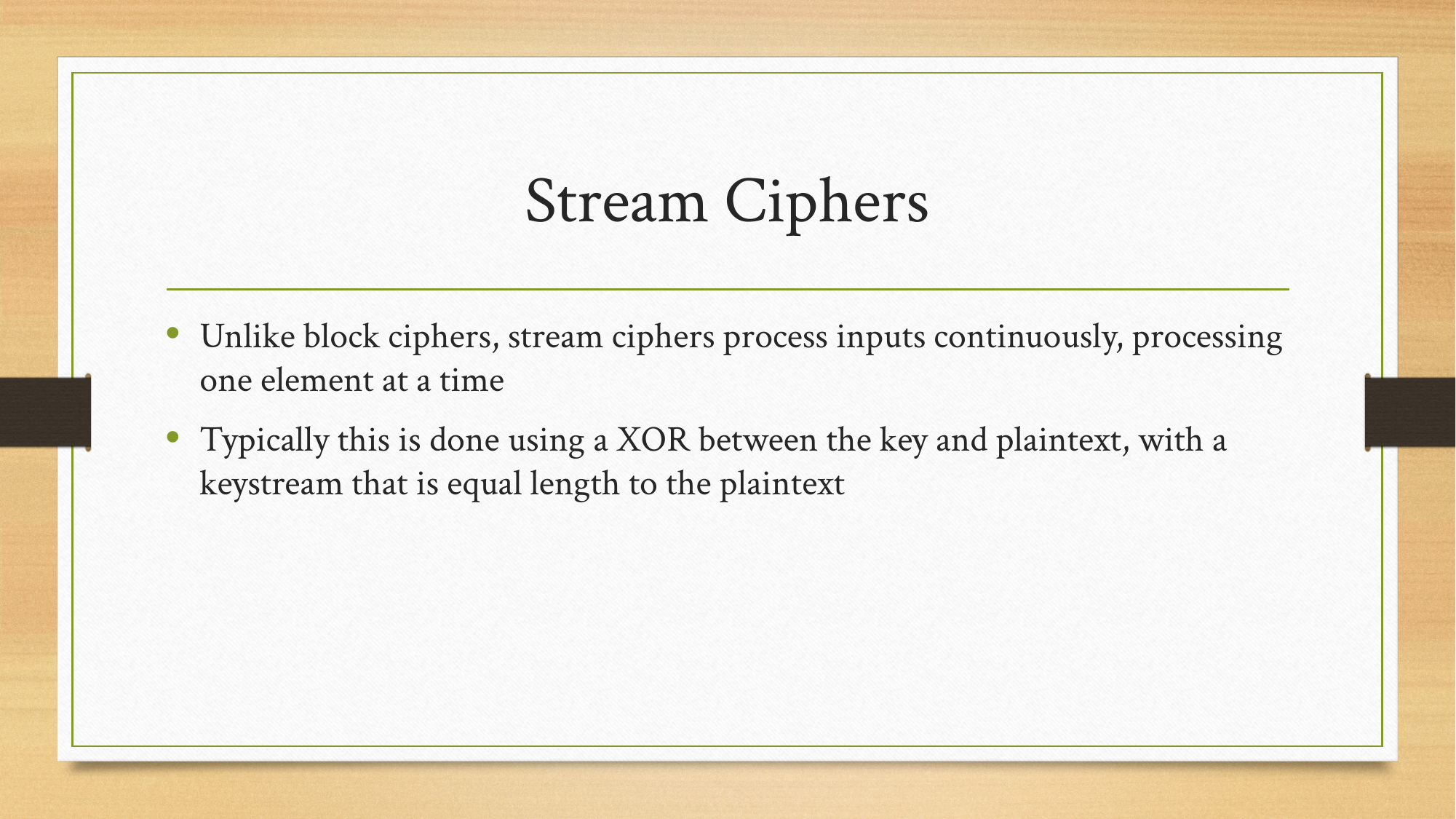

# Stream Ciphers
Unlike block ciphers, stream ciphers process inputs continuously, processing one element at a time
Typically this is done using a XOR between the key and plaintext, with a keystream that is equal length to the plaintext